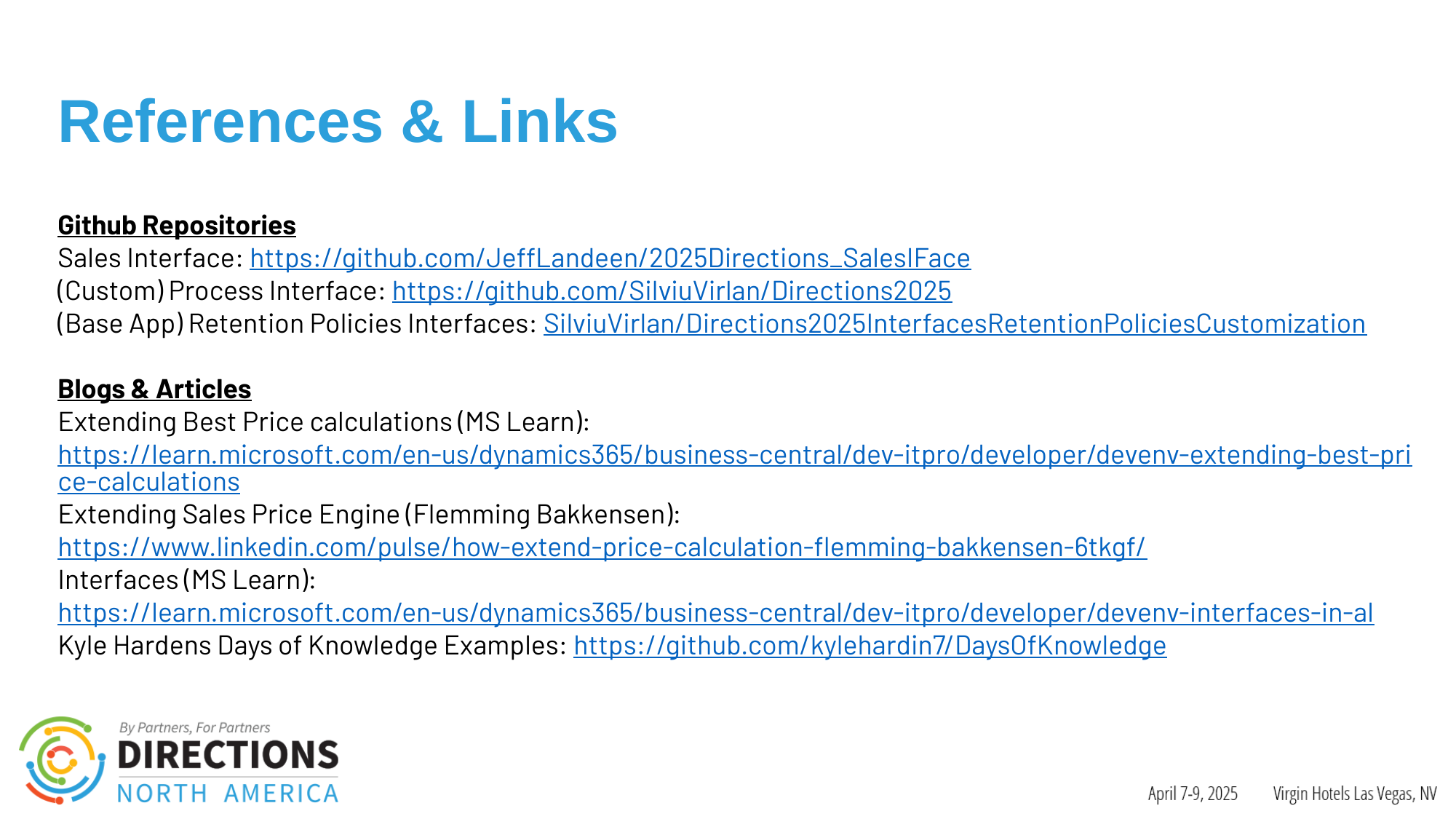

# References & Links
Github Repositories
Sales Interface: https://github.com/JeffLandeen/2025Directions_SalesIFace
(Custom) Process Interface: https://github.com/SilviuVirlan/Directions2025
(Base App) Retention Policies Interfaces: SilviuVirlan/Directions2025InterfacesRetentionPoliciesCustomization

Blogs & Articles
Extending Best Price calculations (MS Learn): https://learn.microsoft.com/en-us/dynamics365/business-central/dev-itpro/developer/devenv-extending-best-price-calculations
Extending Sales Price Engine (Flemming Bakkensen): https://www.linkedin.com/pulse/how-extend-price-calculation-flemming-bakkensen-6tkgf/
Interfaces (MS Learn): https://learn.microsoft.com/en-us/dynamics365/business-central/dev-itpro/developer/devenv-interfaces-in-al
Kyle Hardens Days of Knowledge Examples: https://github.com/kylehardin7/DaysOfKnowledge